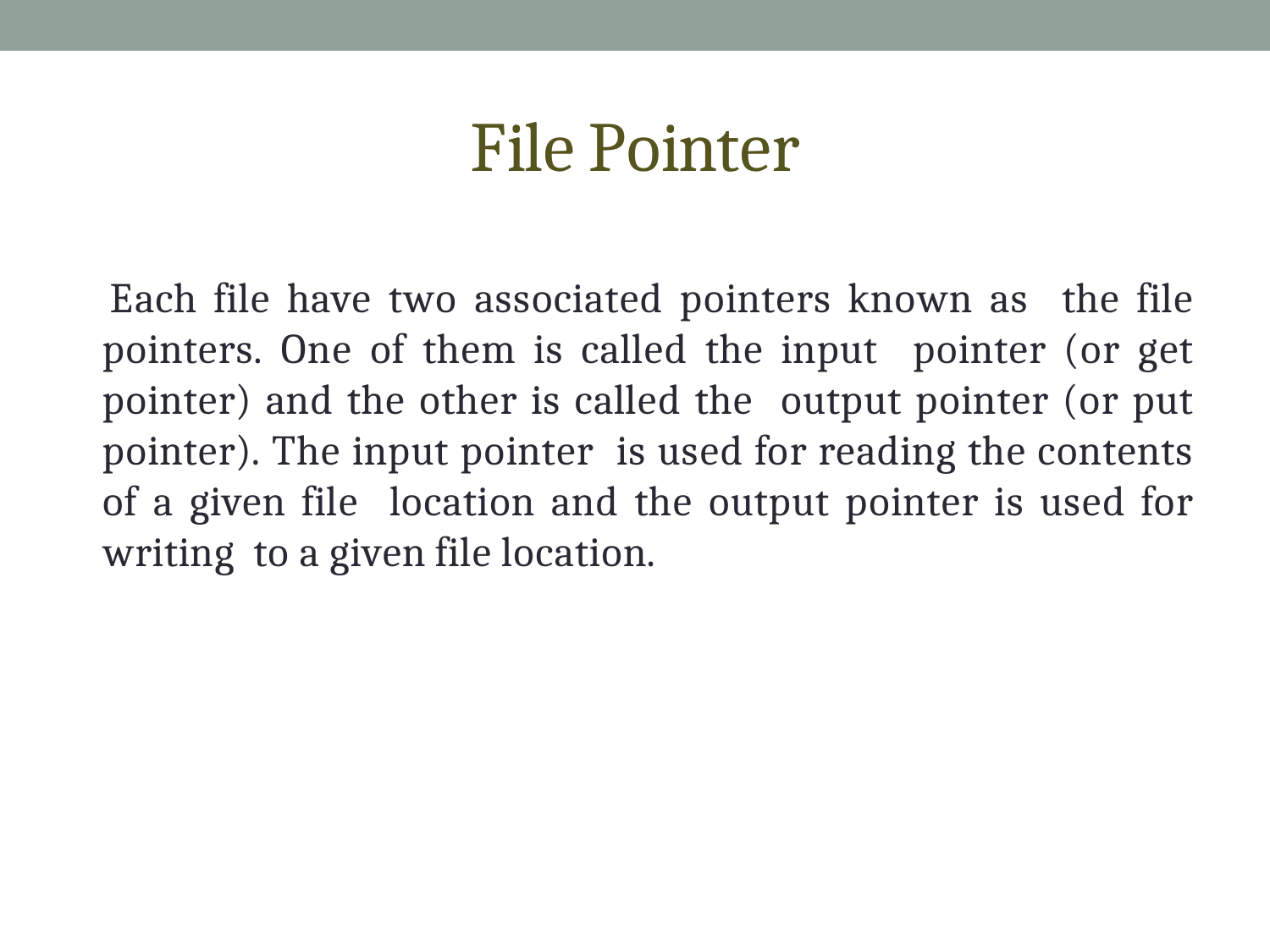

# File Pointer
  Each file have two associated pointers known as  the file pointers. One of them is called the input  pointer (or get pointer) and the other is called the  output pointer (or put pointer). The input pointer  is used for reading the contents of a given file  location and the output pointer is used for writing  to a given file location.